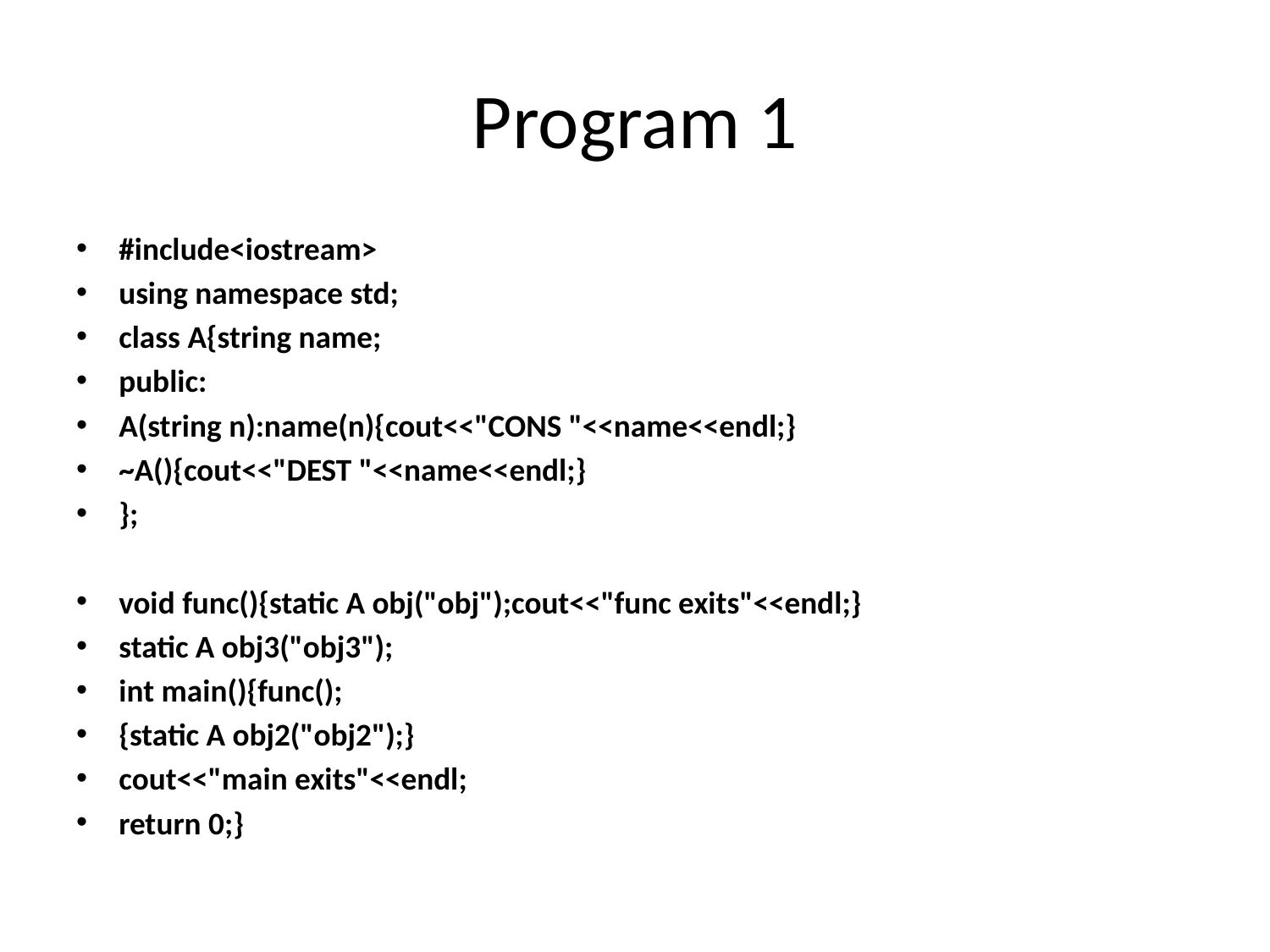

# Program 1
#include<iostream>
using namespace std;
class A{string name;
public:
A(string n):name(n){cout<<"CONS "<<name<<endl;}
~A(){cout<<"DEST "<<name<<endl;}
};

void func(){static A obj("obj");cout<<"func exits"<<endl;}
static A obj3("obj3");
int main(){func();
{static A obj2("obj2");}
cout<<"main exits"<<endl;
return 0;}